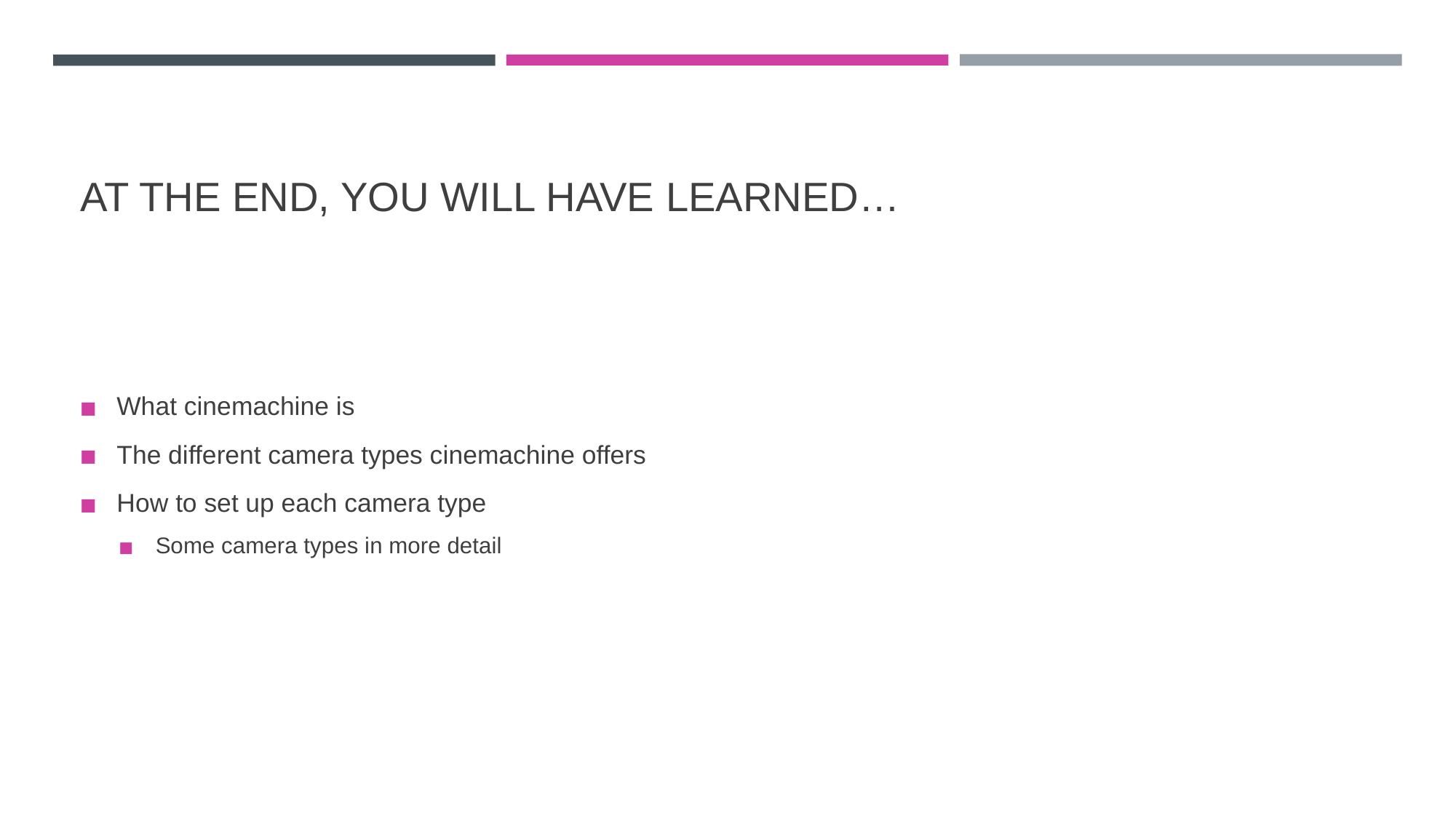

# AT THE END, YOU WILL HAVE LEARNED…
What cinemachine is
The different camera types cinemachine offers
How to set up each camera type
Some camera types in more detail